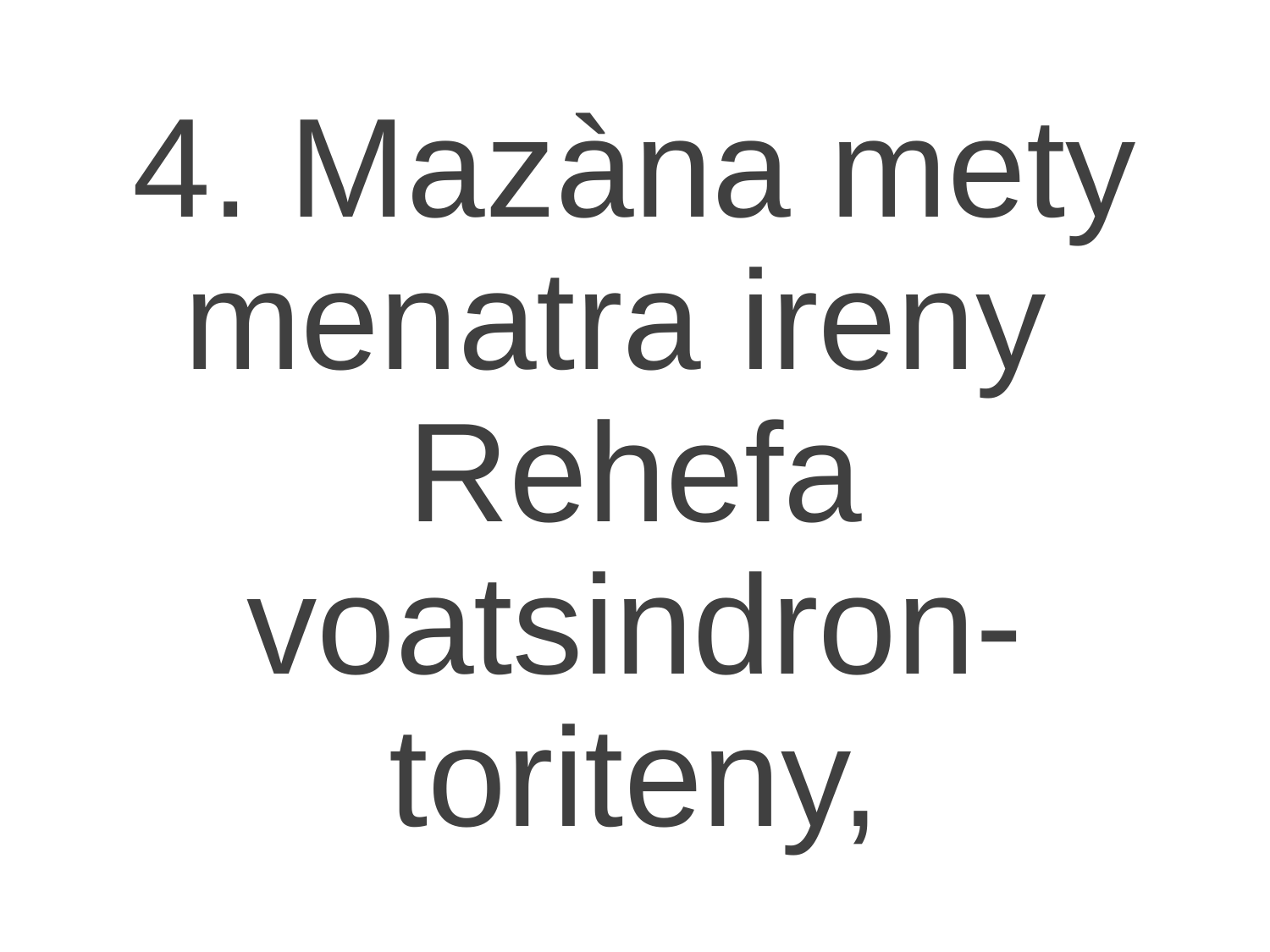

4. Mazàna mety menatra ireny
Rehefa voatsindron-toriteny,